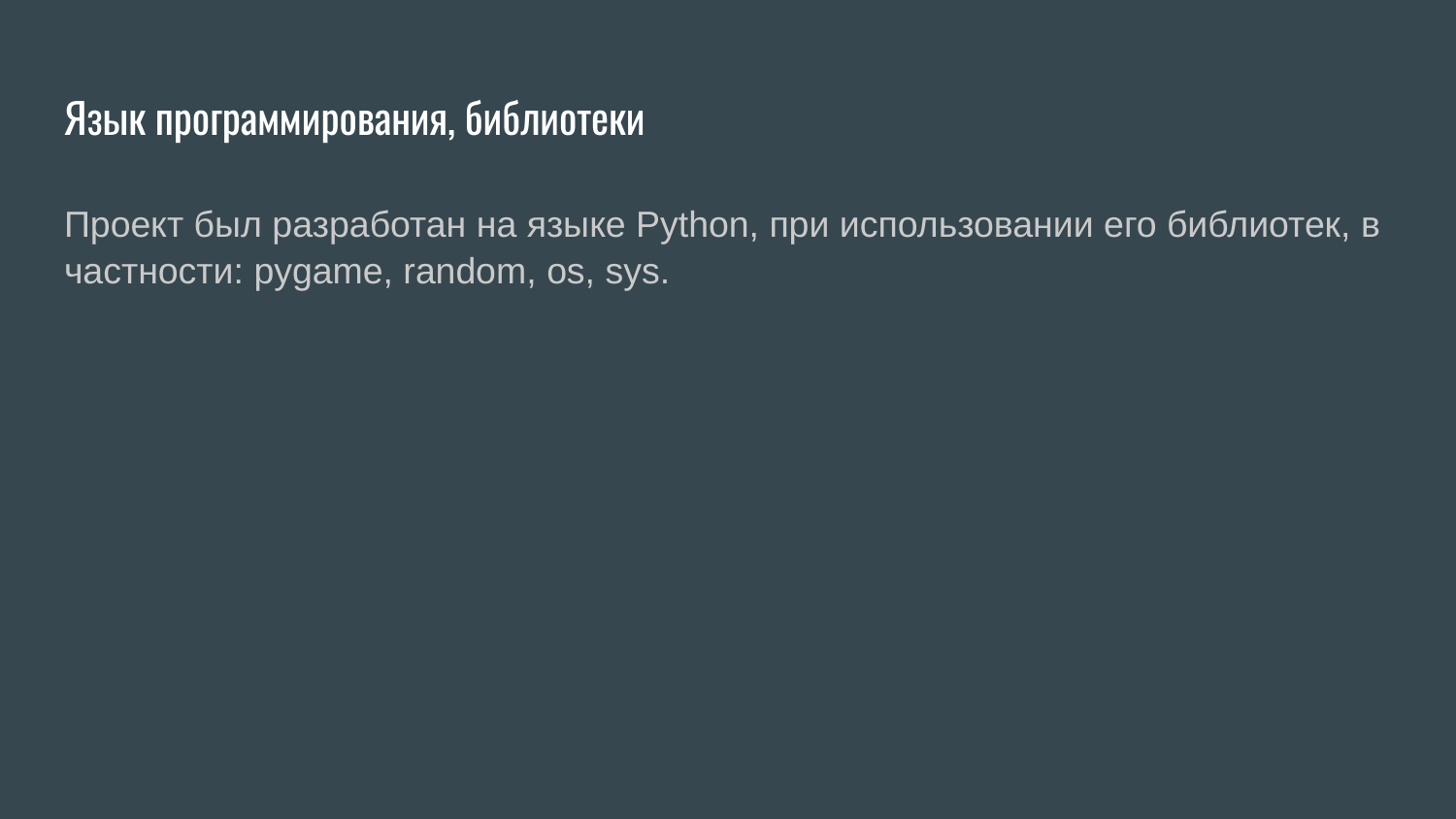

# Язык программирования, библиотеки
Проект был разработан на языке Python, при использовании его библиотек, в частности: pygame, random, os, sys.